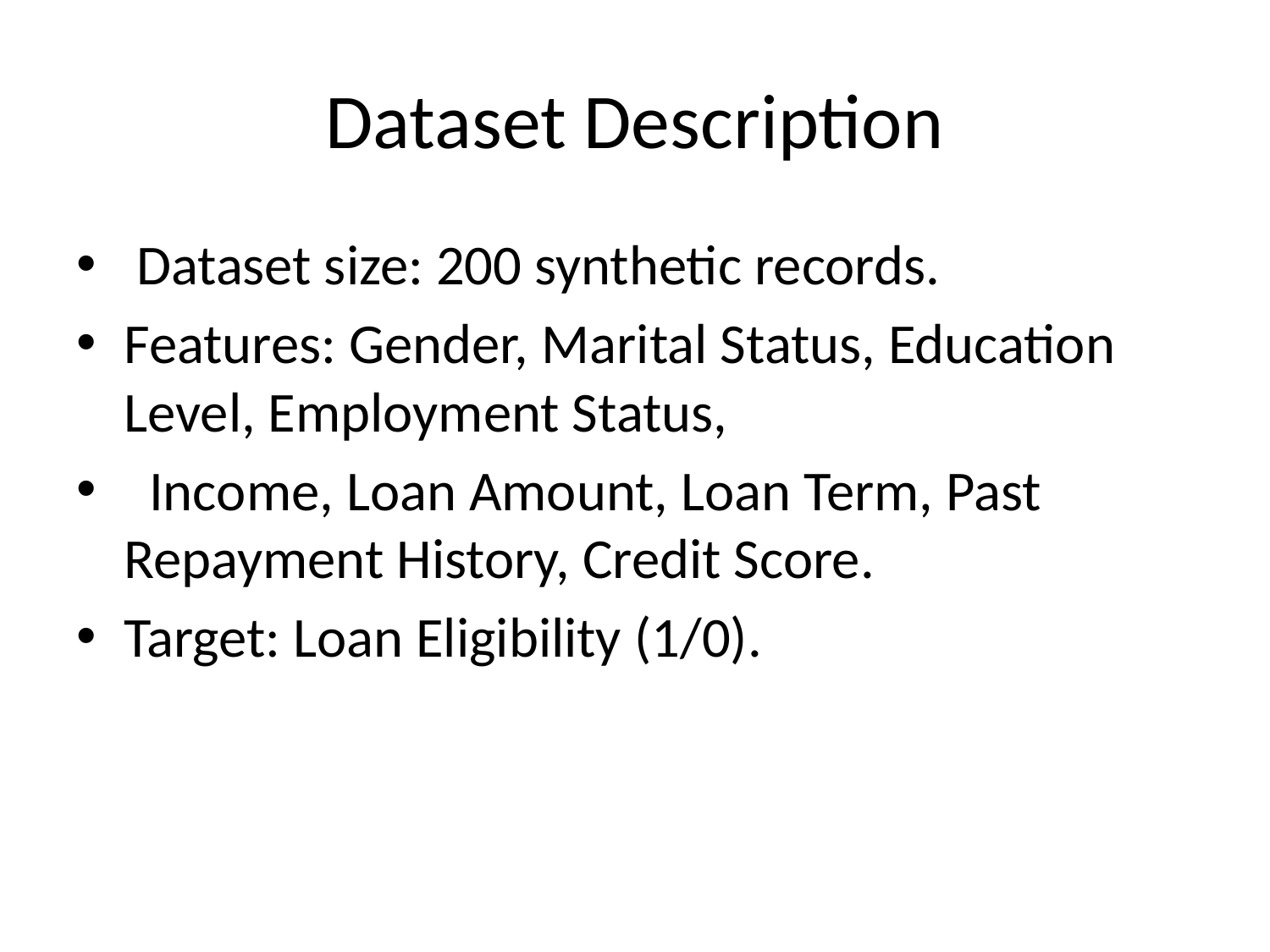

# Dataset Description
 Dataset size: 200 synthetic records.
Features: Gender, Marital Status, Education Level, Employment Status,
  Income, Loan Amount, Loan Term, Past Repayment History, Credit Score.
Target: Loan Eligibility (1/0).